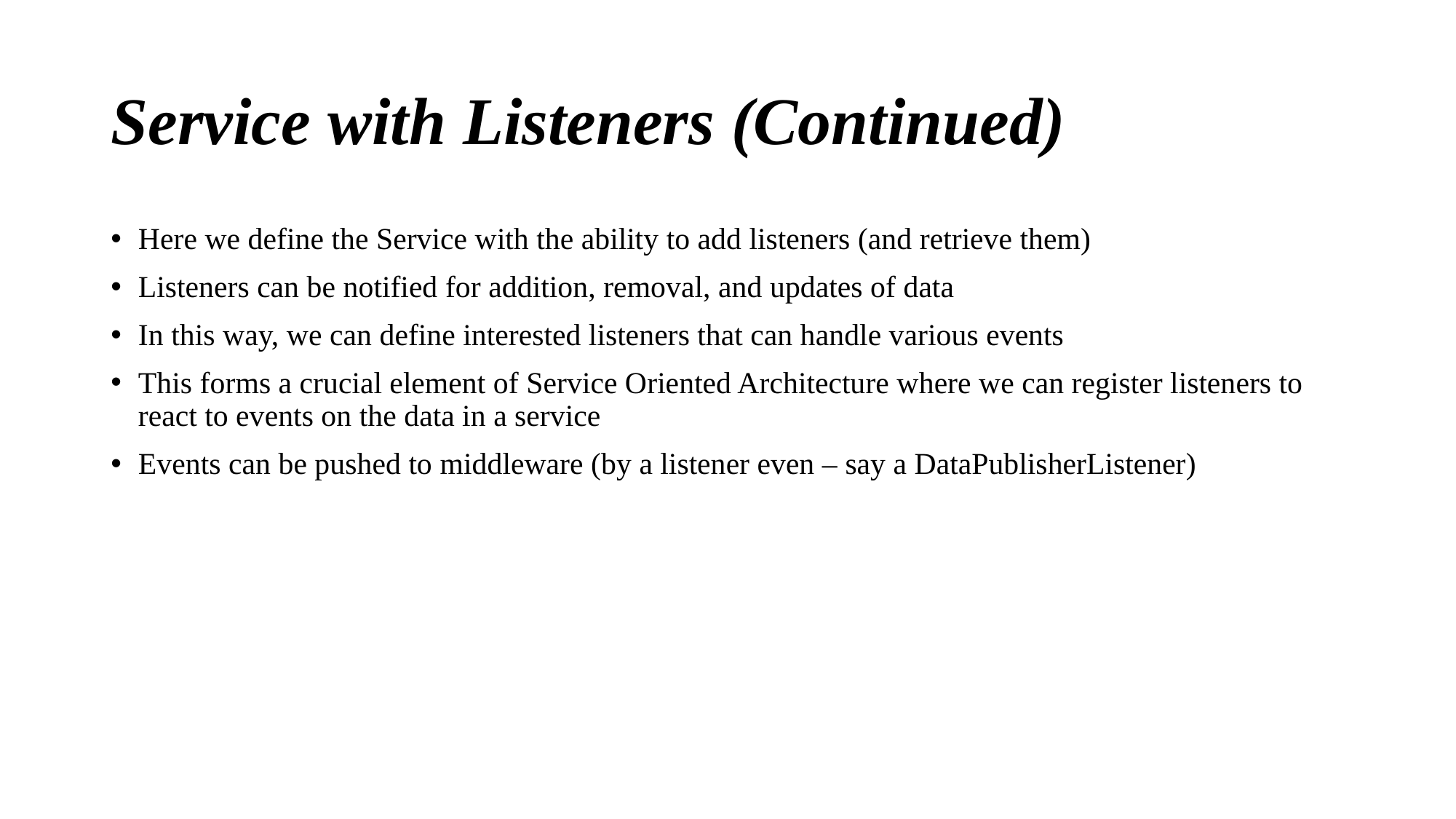

# Service with Listeners (Continued)
Here we define the Service with the ability to add listeners (and retrieve them)
Listeners can be notified for addition, removal, and updates of data
In this way, we can define interested listeners that can handle various events
This forms a crucial element of Service Oriented Architecture where we can register listeners to react to events on the data in a service
Events can be pushed to middleware (by a listener even – say a DataPublisherListener)